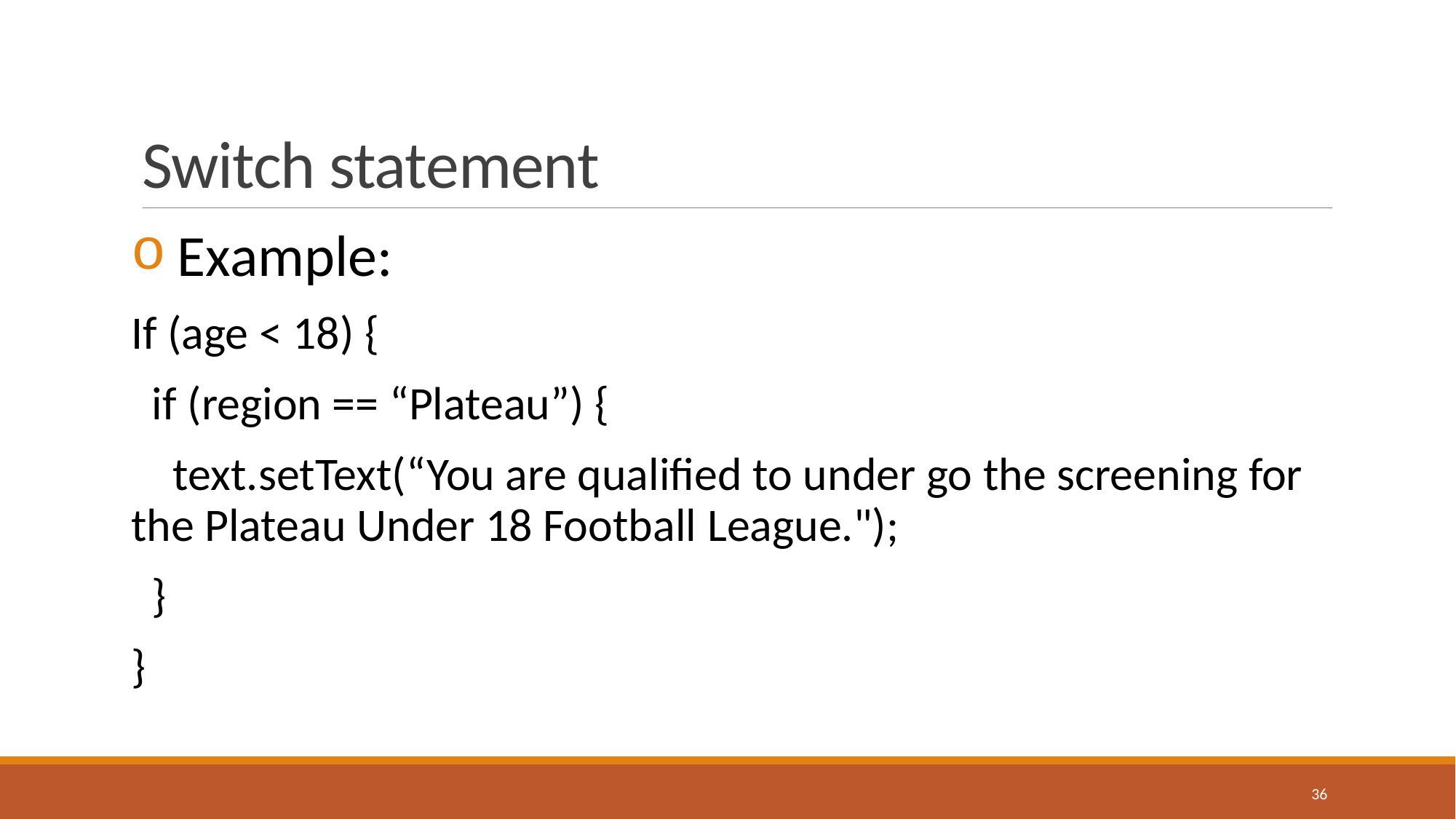

# Switch statement
 Example:
If (age < 18) {
  if (region == “Plateau”) {
    text.setText(“You are qualified to under go the screening for the Plateau Under 18 Football League.");
  }
}
36